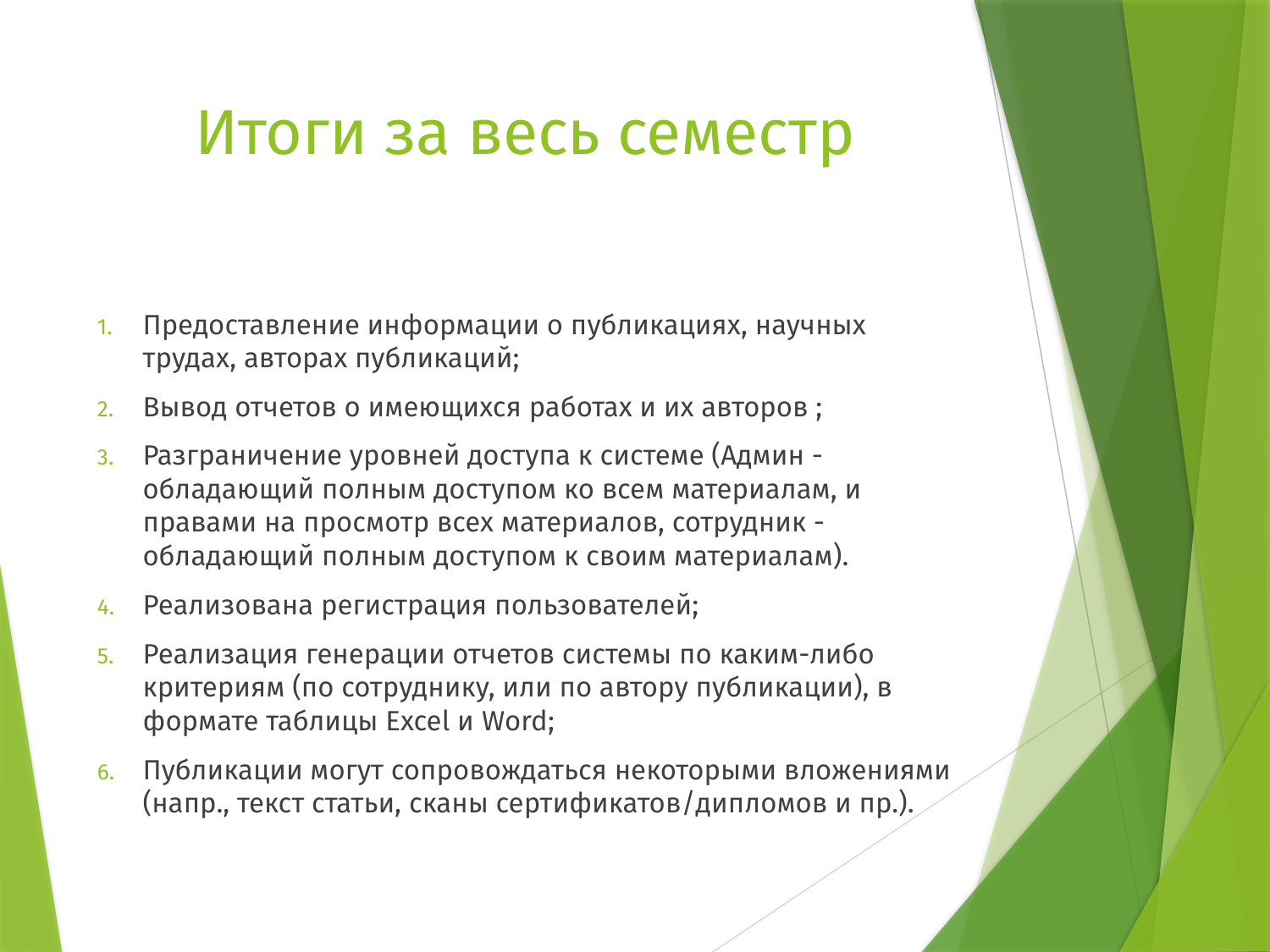

# Итоги за весь семестр
Предоставление информации о публикациях, научных трудах, авторах публикаций;
Вывод отчетов о имеющихся работах и их авторов ;
Разграничение уровней доступа к системе (Админ - обладающий полным доступом ко всем материалам, и правами на просмотр всех материалов, сотрудник - обладающий полным доступом к своим материалам).
Реализована регистрация пользователей;
Реализация генерации отчетов системы по каким-либо критериям (по сотруднику, или по автору публикации), в формате таблицы Excel и Word;
Публикации могут сопровождаться некоторыми вложениями (напр., текст статьи, сканы сертификатов/дипломов и пр.).